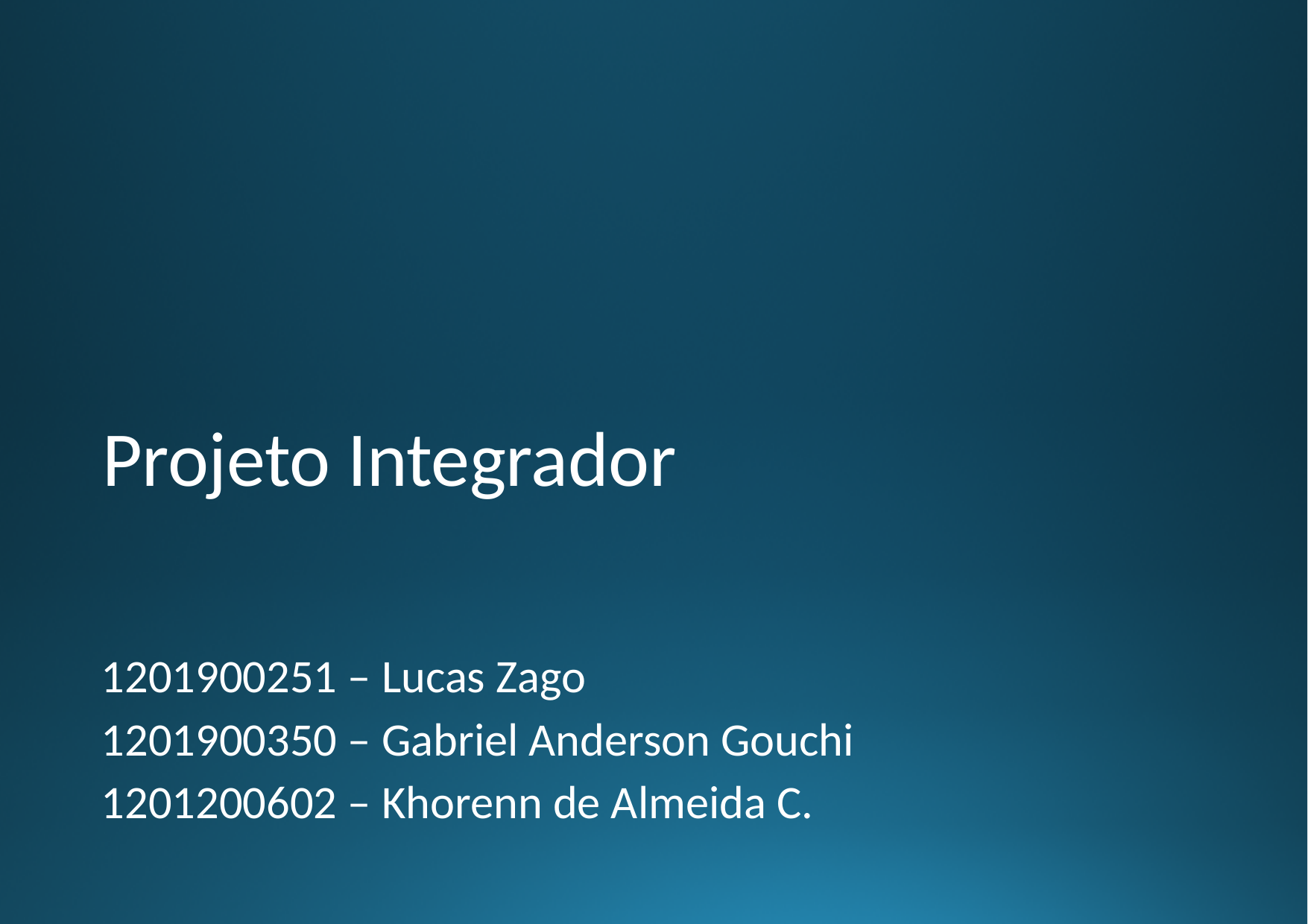

# Projeto Integrador

1201900251 – Lucas Zago
1201900350 – Gabriel Anderson Gouchi
1201200602 – Khorenn de Almeida C.